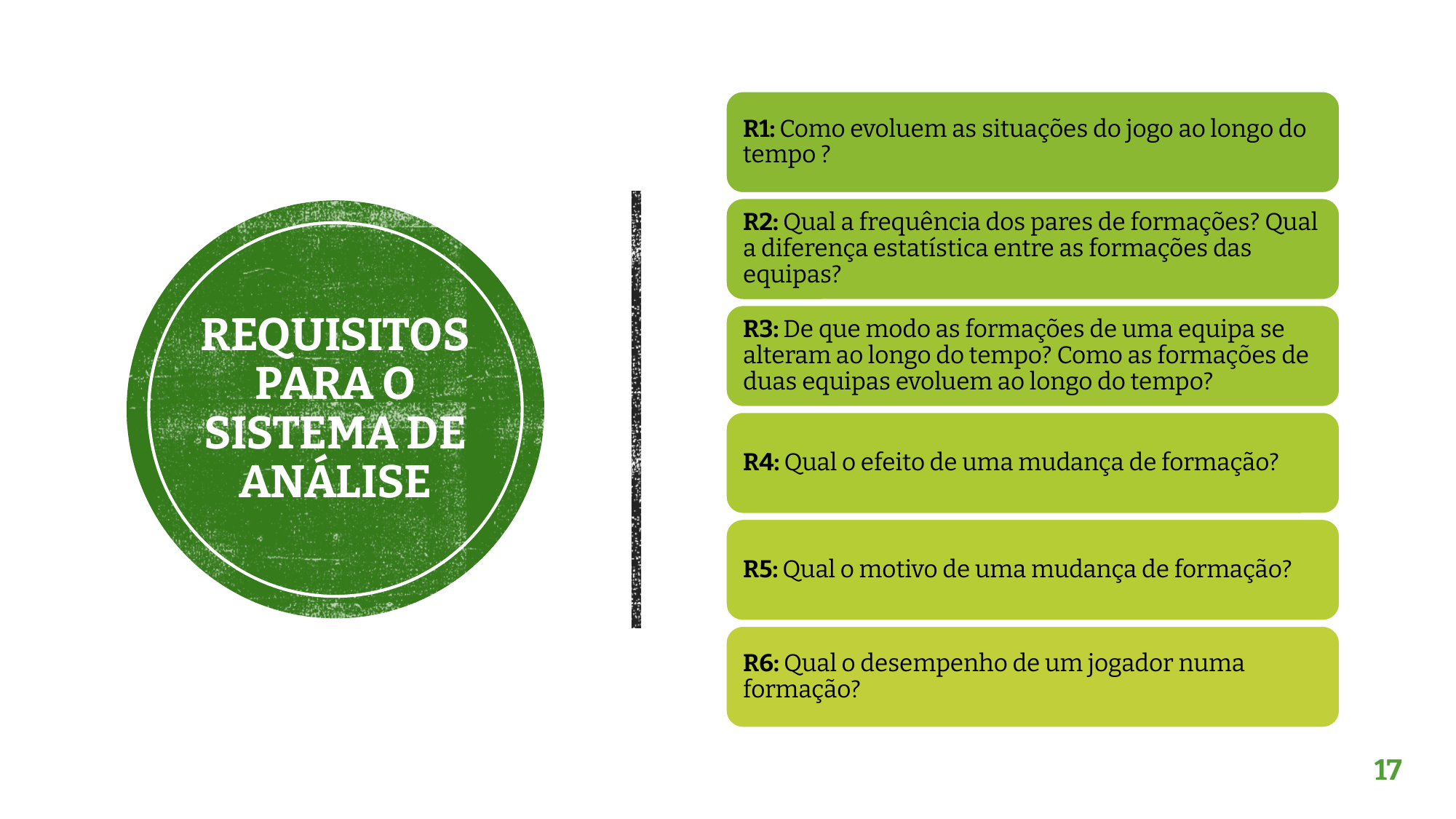

R1: Como evoluem as situações do jogo ao longo do tempo ?
R2: Qual a frequência dos pares de formações? Qual a diferença estatística entre as formações das equipas?
R3: De que modo as formações de uma equipa se alteram ao longo do tempo? Como as formações de duas equipas evoluem ao longo do tempo?
R4: Qual o efeito de uma mudança de formação?
R5: Qual o motivo de uma mudança de formação?
R6: Qual o desempenho de um jogador numa formação?

# Requisitos para o sistema de análise

17